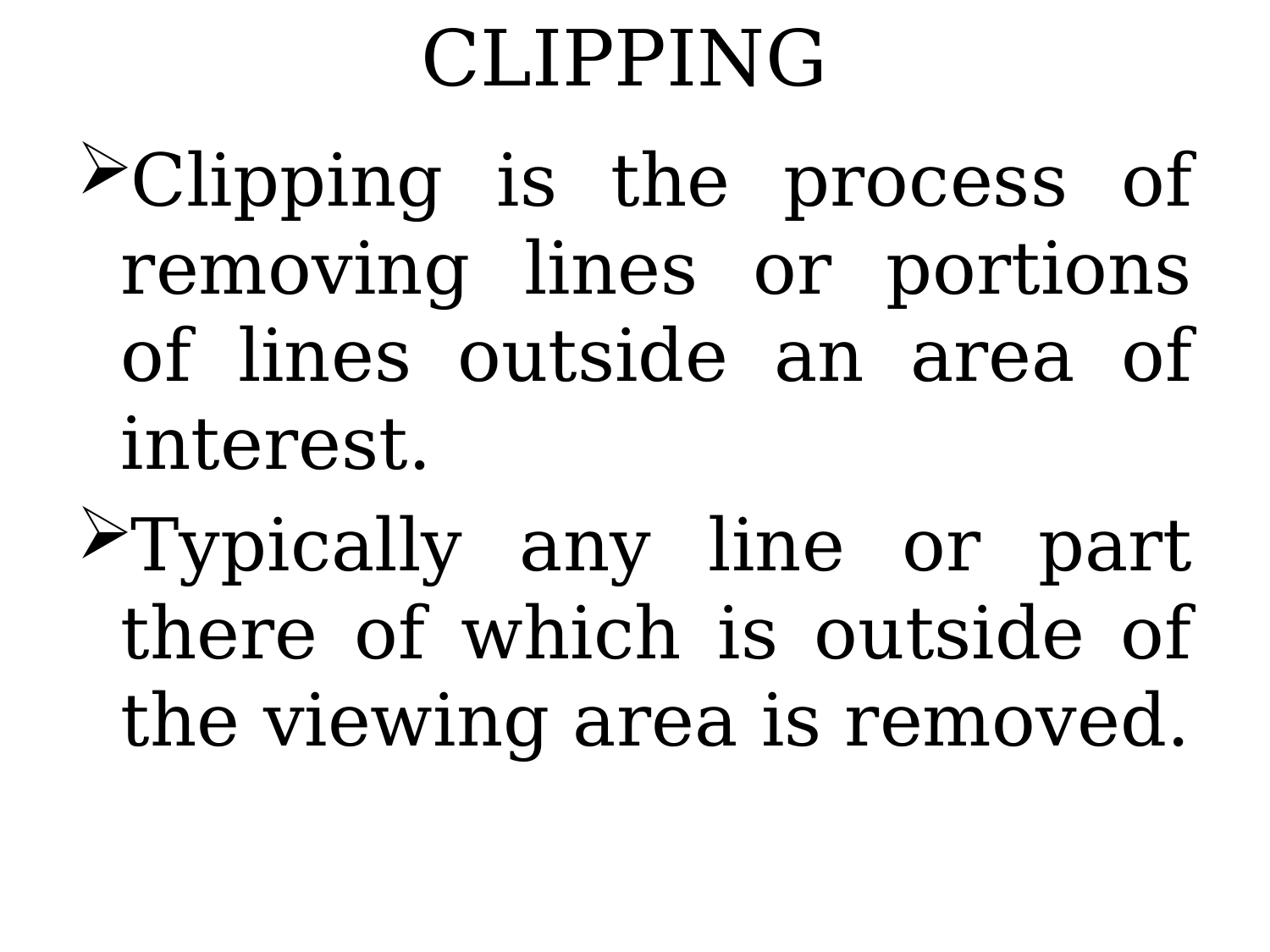

# CLIPPING
Clipping is the process of removing lines or portions of lines outside an area of interest.
Typically any line or part there of which is outside of the viewing area is removed.